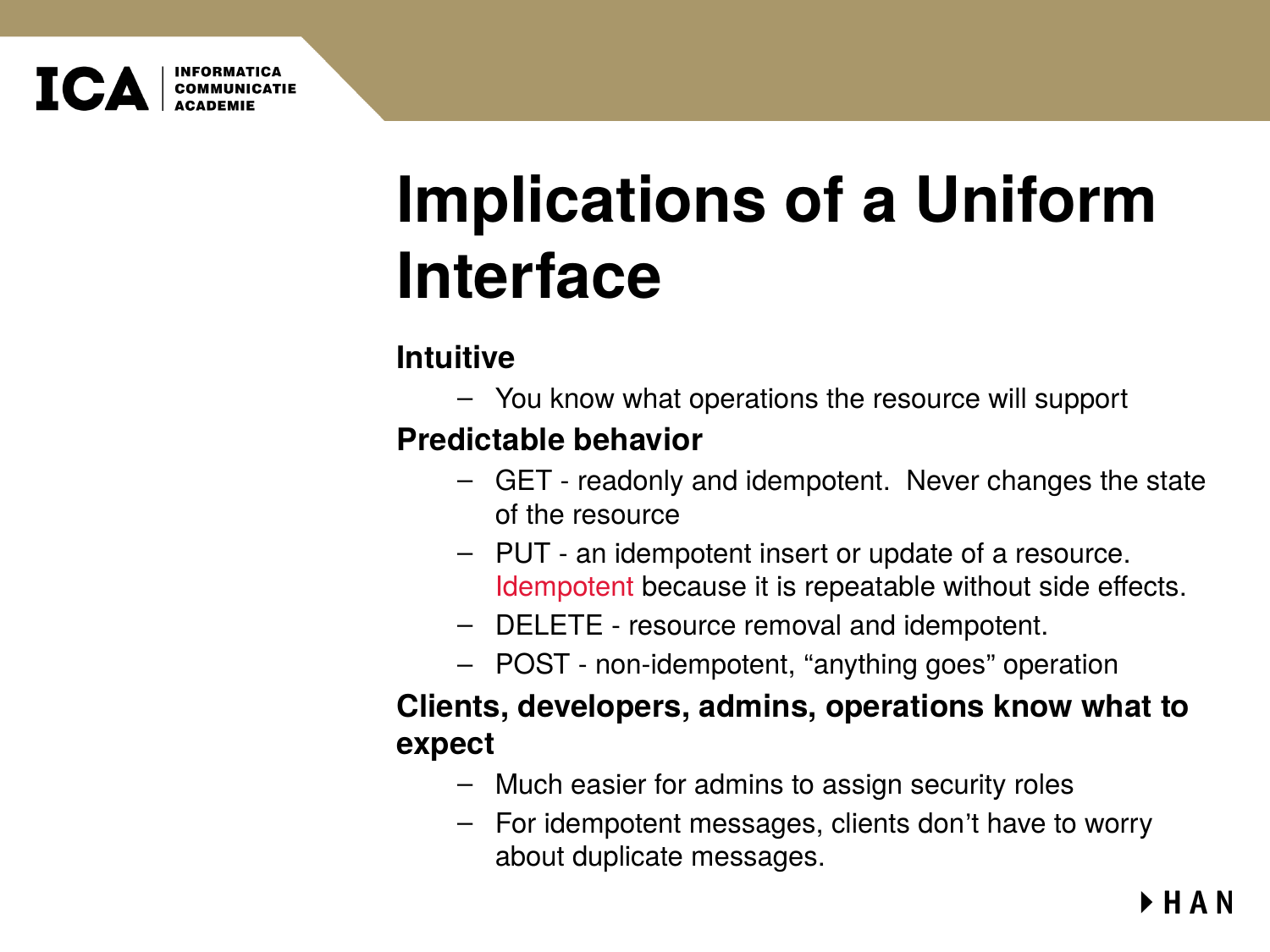

# Implications of a Uniform Interface

Intuitive
You know what operations the resource will support
Predictable behavior
GET - readonly and idempotent.  Never changes the state of the resource
PUT - an idempotent insert or update of a resource.  Idempotent because it is repeatable without side effects.
DELETE - resource removal and idempotent.
POST - non-idempotent, “anything goes” operation
Clients, developers, admins, operations know what to expect
Much easier for admins to assign security roles
For idempotent messages, clients don’t have to worry about duplicate messages.